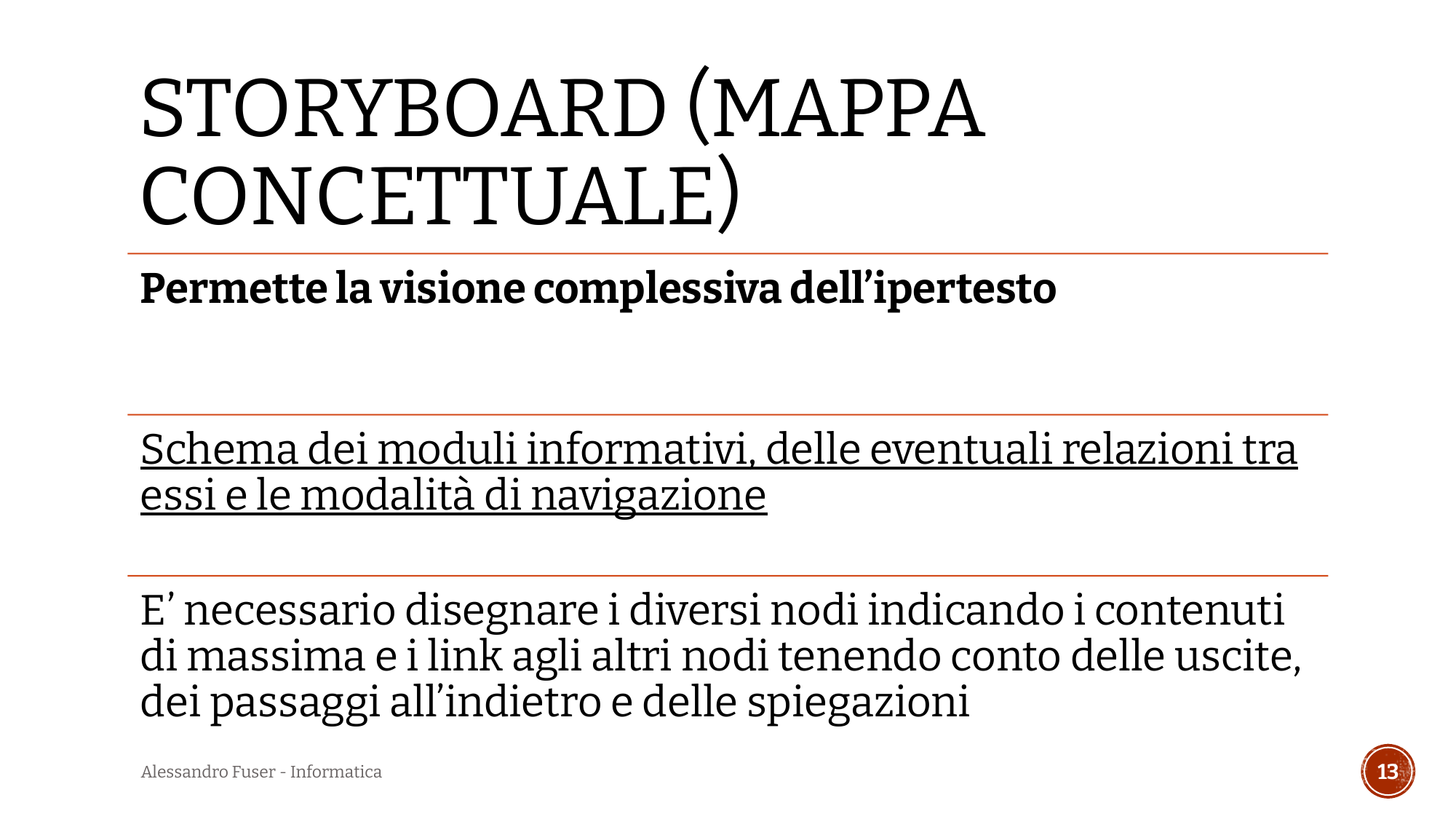

# Storyboard (mappa concettuale)
Permette la visione complessiva dell’ipertesto
Schema dei moduli informativi, delle eventuali relazioni tra essi e le modalità di navigazione
E’ necessario disegnare i diversi nodi indicando i contenuti di massima e i link agli altri nodi tenendo conto delle uscite, dei passaggi all’indietro e delle spiegazioni
Alessandro Fuser - Informatica
13